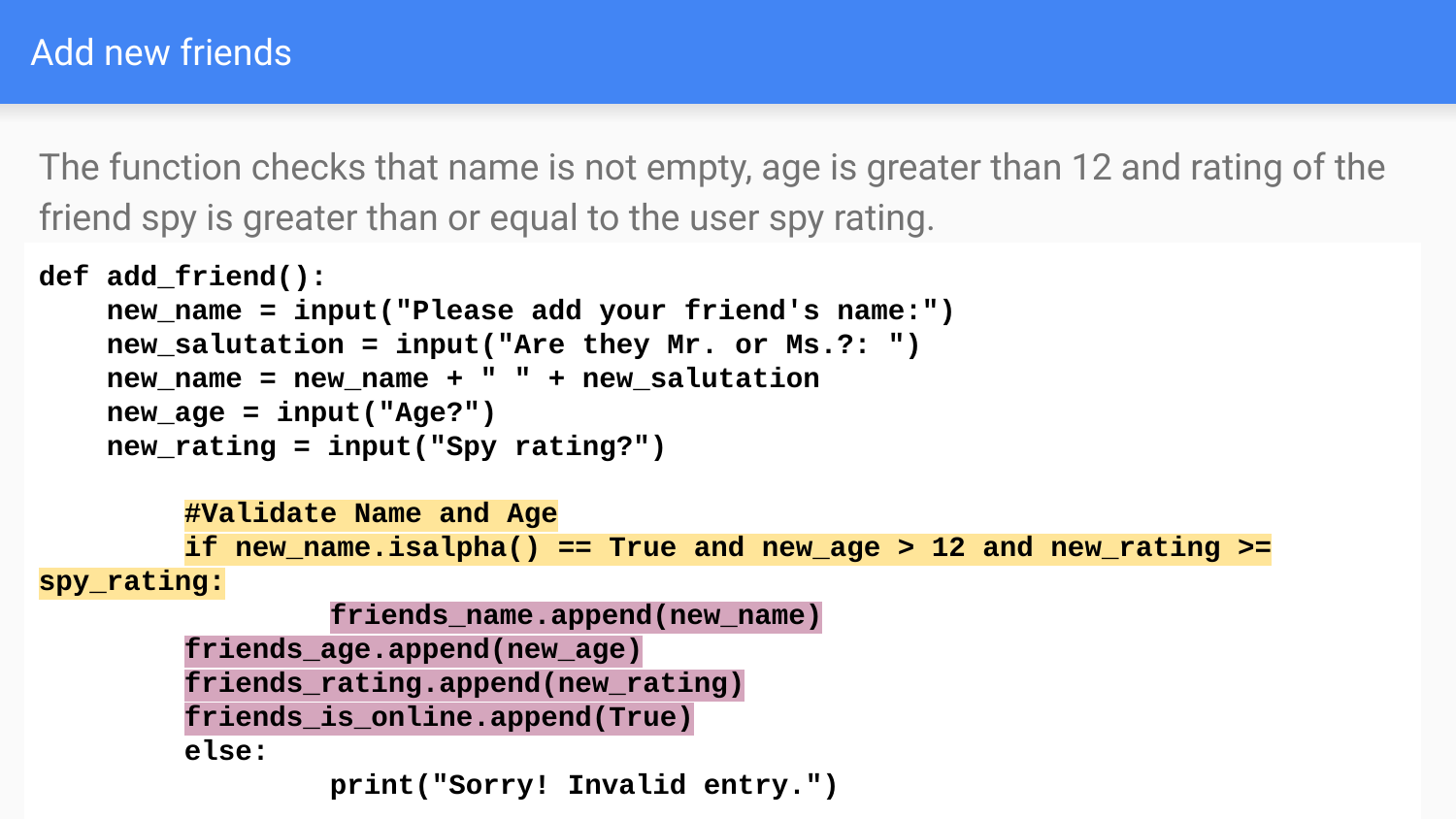

# Add new friends
The function checks that name is not empty, age is greater than 12 and rating of the friend spy is greater than or equal to the user spy rating.
def add_friend():
    new_name = input("Please add your friend's name:")
    new_salutation = input("Are they Mr. or Ms.?: ")
    new_name = new_name + " " + new_salutation
    new_age = input("Age?")
    new_rating = input("Spy rating?")

	#Validate Name and Age
    	if new_name.isalpha() == True and new_age > 12 and new_rating >= spy_rating:
    		friends_name.append(new_name)
      	friends_age.append(new_age)
      	friends_rating.append(new_rating)
      	friends_is_online.append(True)
    	else:
    		print("Sorry! Invalid entry.")